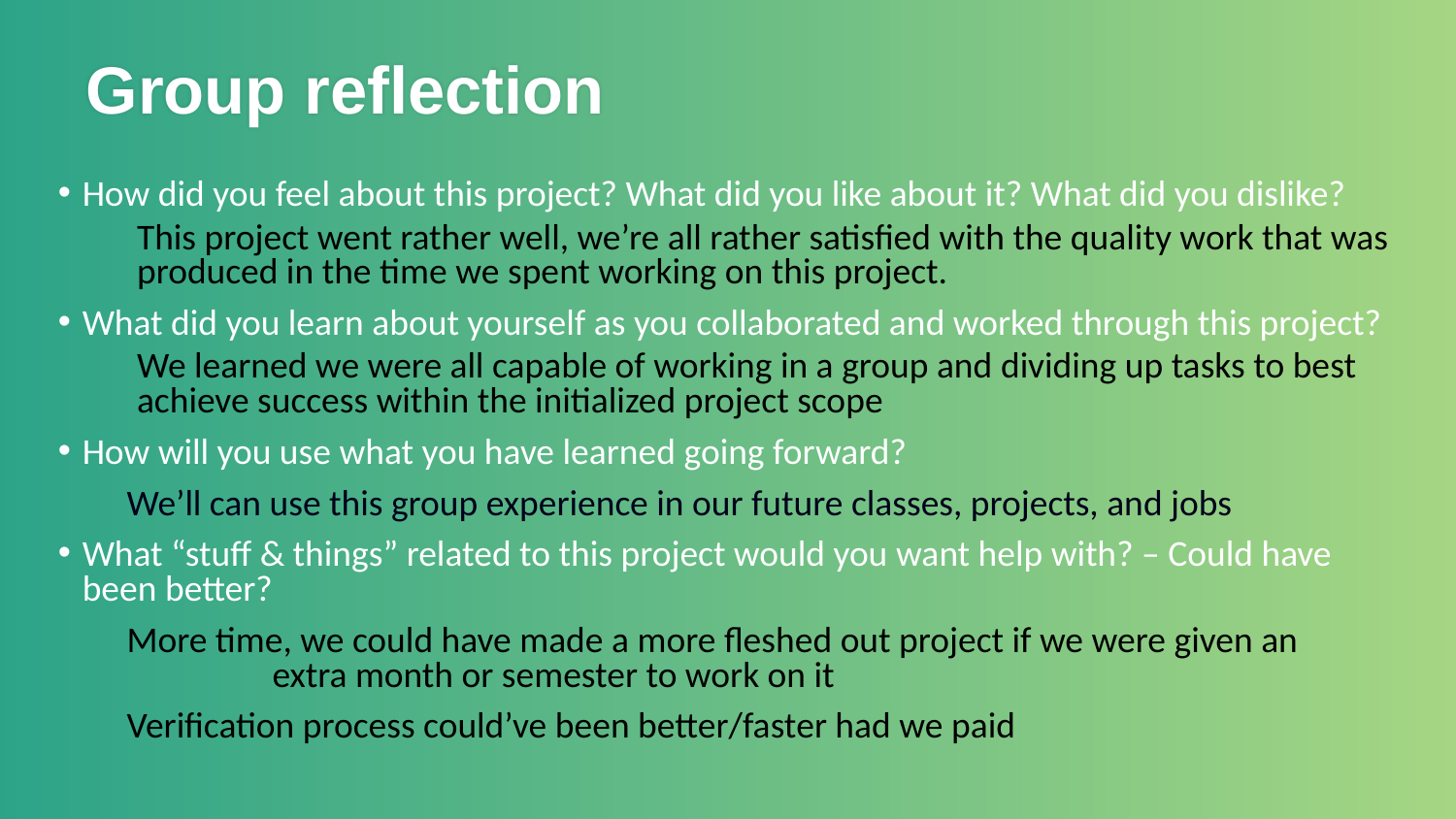

# Group reflection
How did you feel about this project? What did you like about it? What did you dislike?
This project went rather well, we’re all rather satisfied with the quality work that was produced in the time we spent working on this project.
What did you learn about yourself as you collaborated and worked through this project?
We learned we were all capable of working in a group and dividing up tasks to best achieve success within the initialized project scope
How will you use what you have learned going forward?
We’ll can use this group experience in our future classes, projects, and jobs
What “stuff & things” related to this project would you want help with? – Could have been better?
More time, we could have made a more fleshed out project if we were given an	extra month or semester to work on it
Verification process could’ve been better/faster had we paid